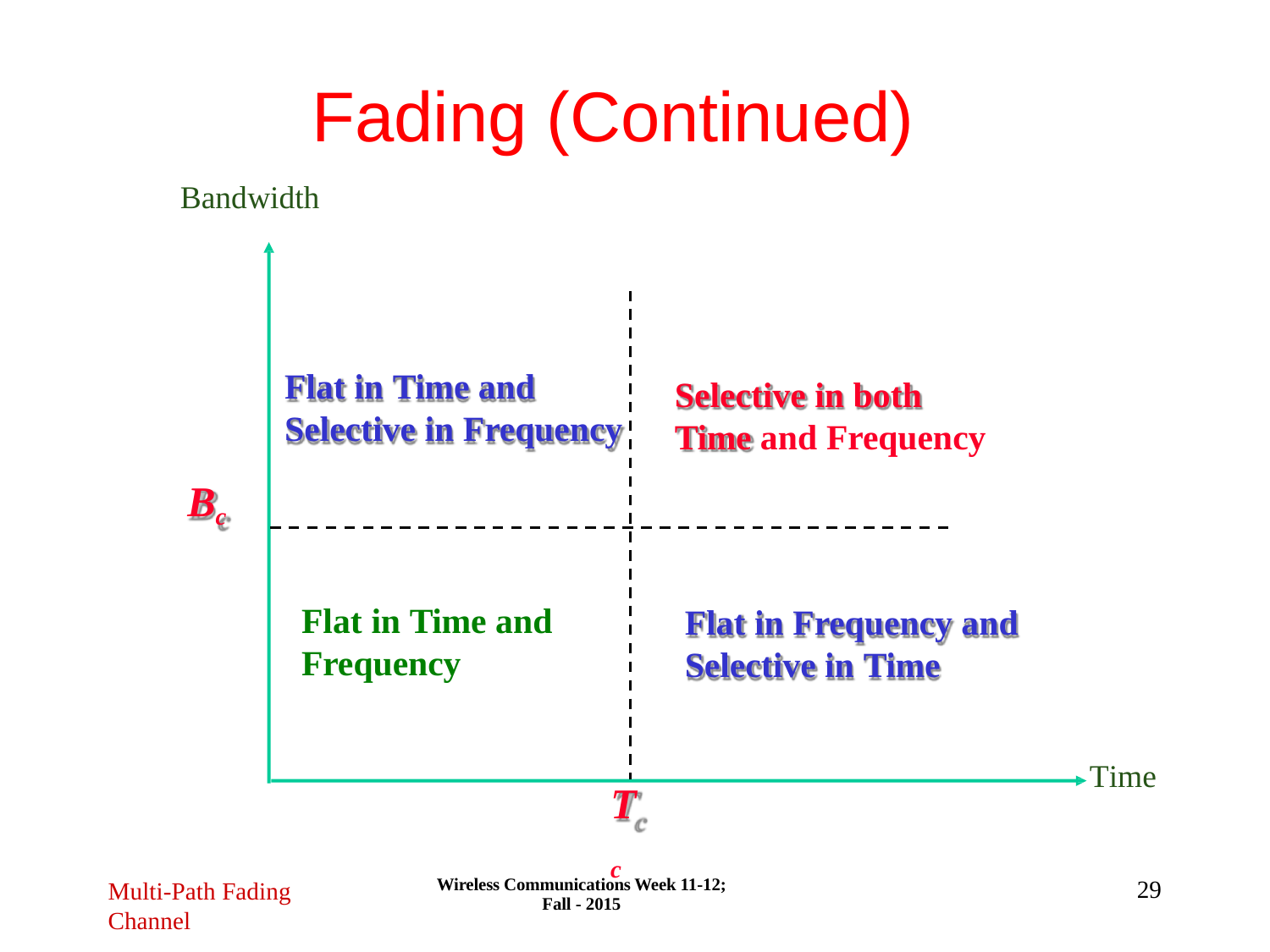

# Fading (Continued)
Bandwidth

Flat in Time and  Selective in Frequency
Selective in both  Time and Frequency

Bc

Flat in Time and
Frequency
Flat in Frequency and
Selective in Time

Time

Tc

Wireless Communications Week 11-12; Fall - 2015
29
Multi-Path Fading
Channel